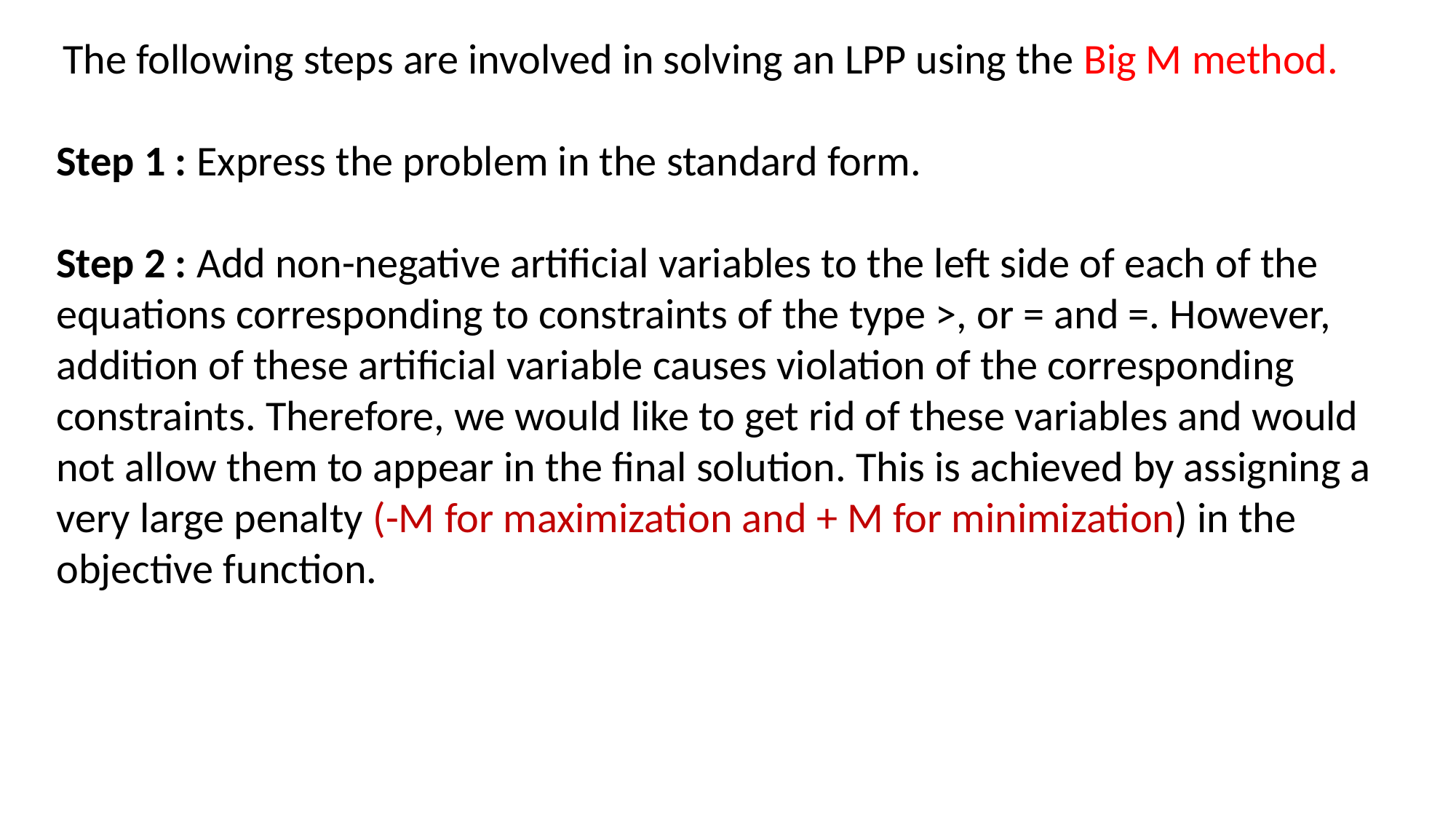

The following steps are involved in solving an LPP using the Big M method.

Step 1 : Express the problem in the standard form.

Step 2 : Add non-negative artificial variables to the left side of each of the equations corresponding to constraints of the type >, or = and =. However, addition of these artificial variable causes violation of the corresponding constraints. Therefore, we would like to get rid of these variables and would not allow them to appear in the final solution. This is achieved by assigning a very large penalty (-M for maximization and + M for minimization) in the objective function.